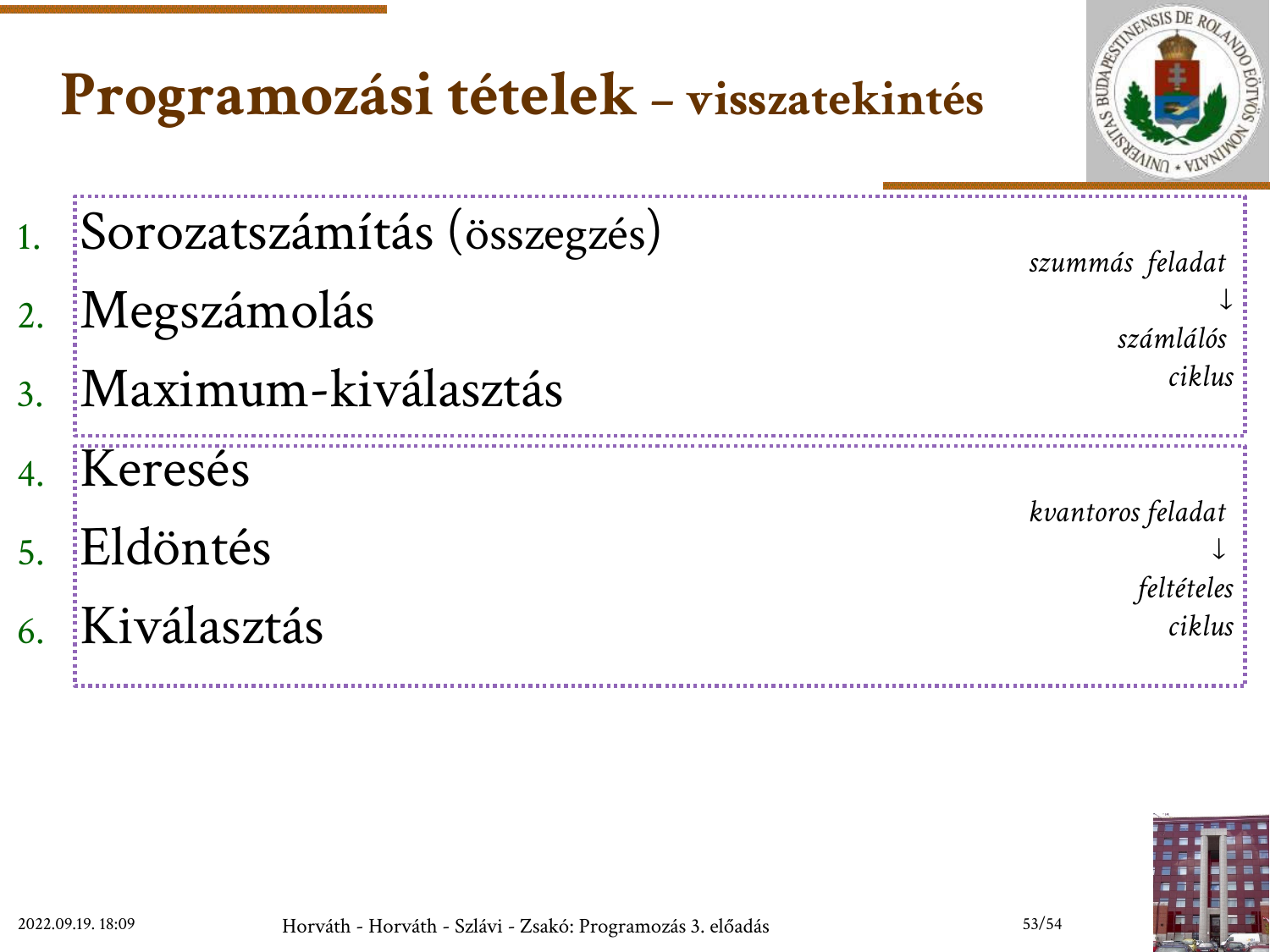

# Programozási tételek – visszatekintés
Sorozatszámítás (összegzés)
Megszámolás
Maximum-kiválasztás
Keresés
Eldöntés
Kiválasztás

szummás  feladat
↓
számlálós
ciklus
kvantoros feladat
↓
feltételes
ciklus
2022.09.19. 18:09
Horváth - Horváth - Szlávi - Zsakó: Programozás 3. előadás
53/54